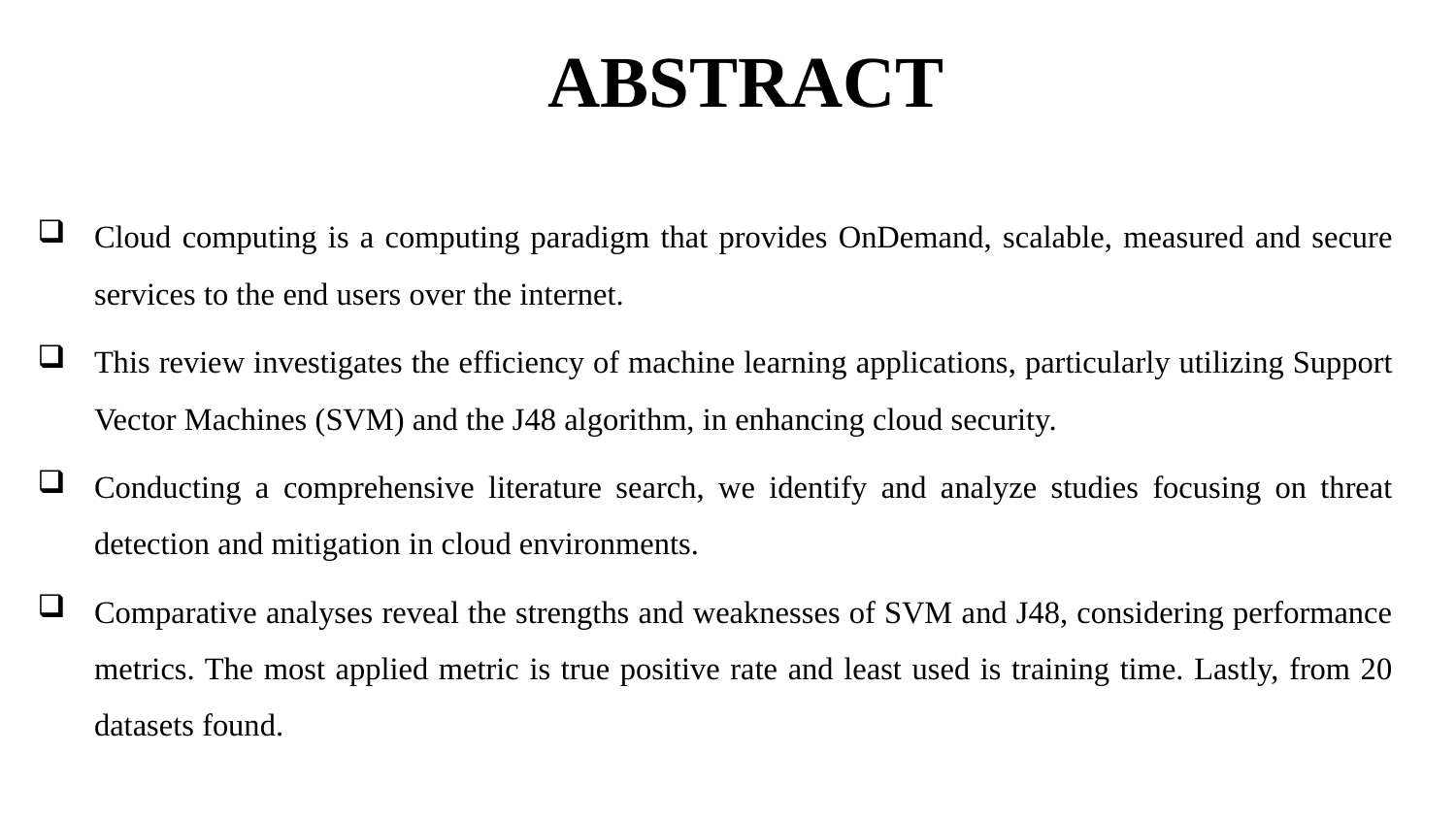

# ABSTRACT
Cloud computing is a computing paradigm that provides OnDemand, scalable, measured and secure services to the end users over the internet.
This review investigates the efficiency of machine learning applications, particularly utilizing Support Vector Machines (SVM) and the J48 algorithm, in enhancing cloud security.
Conducting a comprehensive literature search, we identify and analyze studies focusing on threat detection and mitigation in cloud environments.
Comparative analyses reveal the strengths and weaknesses of SVM and J48, considering performance metrics. The most applied metric is true positive rate and least used is training time. Lastly, from 20 datasets found.